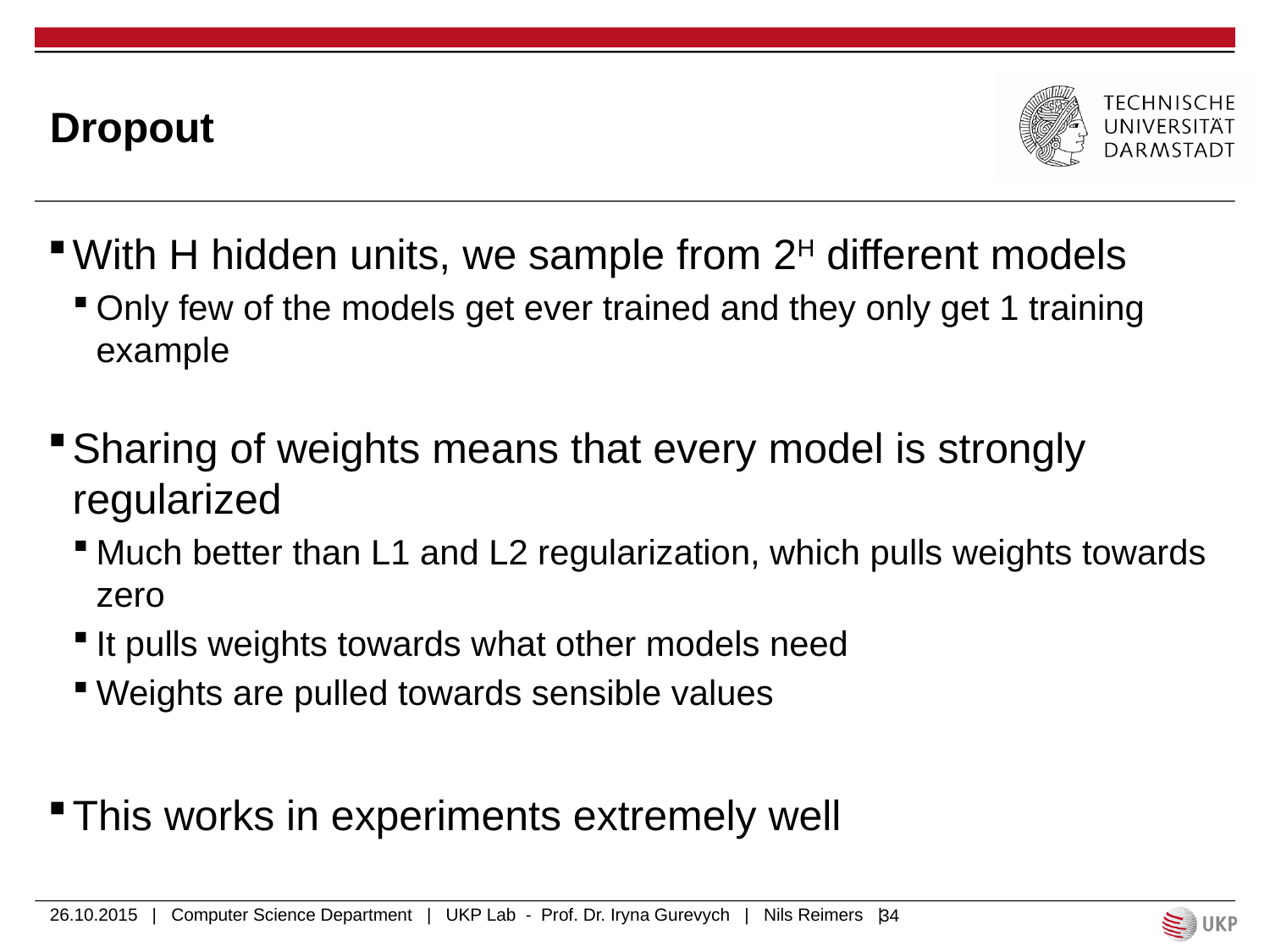

# Dropout
With H hidden units, we sample from 2H different models
Only few of the models get ever trained and they only get 1 training example
Sharing of weights means that every model is strongly regularized
Much better than L1 and L2 regularization, which pulls weights towards zero
It pulls weights towards what other models need
Weights are pulled towards sensible values

This works in experiments extremely well

26.10.2015   |   Computer Science Department   |   UKP Lab  -  Prof. Dr. Iryna Gurevych   |   Nils Reimers   |